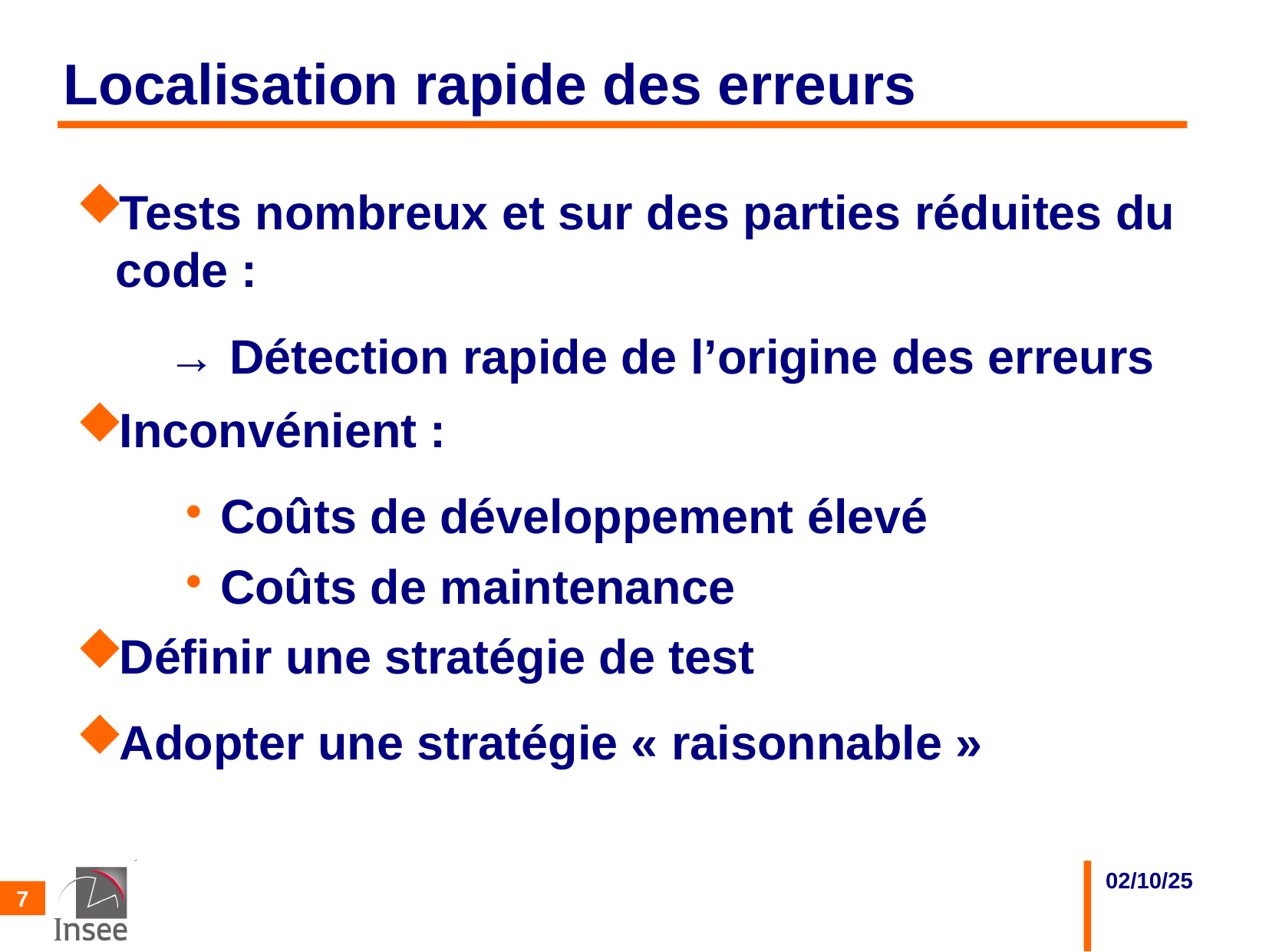

# Localisation rapide des erreurs

Tests nombreux et sur des parties réduites du code :
→ Détection rapide de l’origine des erreurs
Inconvénient :
Coûts de développement élevé
Coûts de maintenance
Définir une stratégie de test
Adopter une stratégie « raisonnable »
02/10/25
7